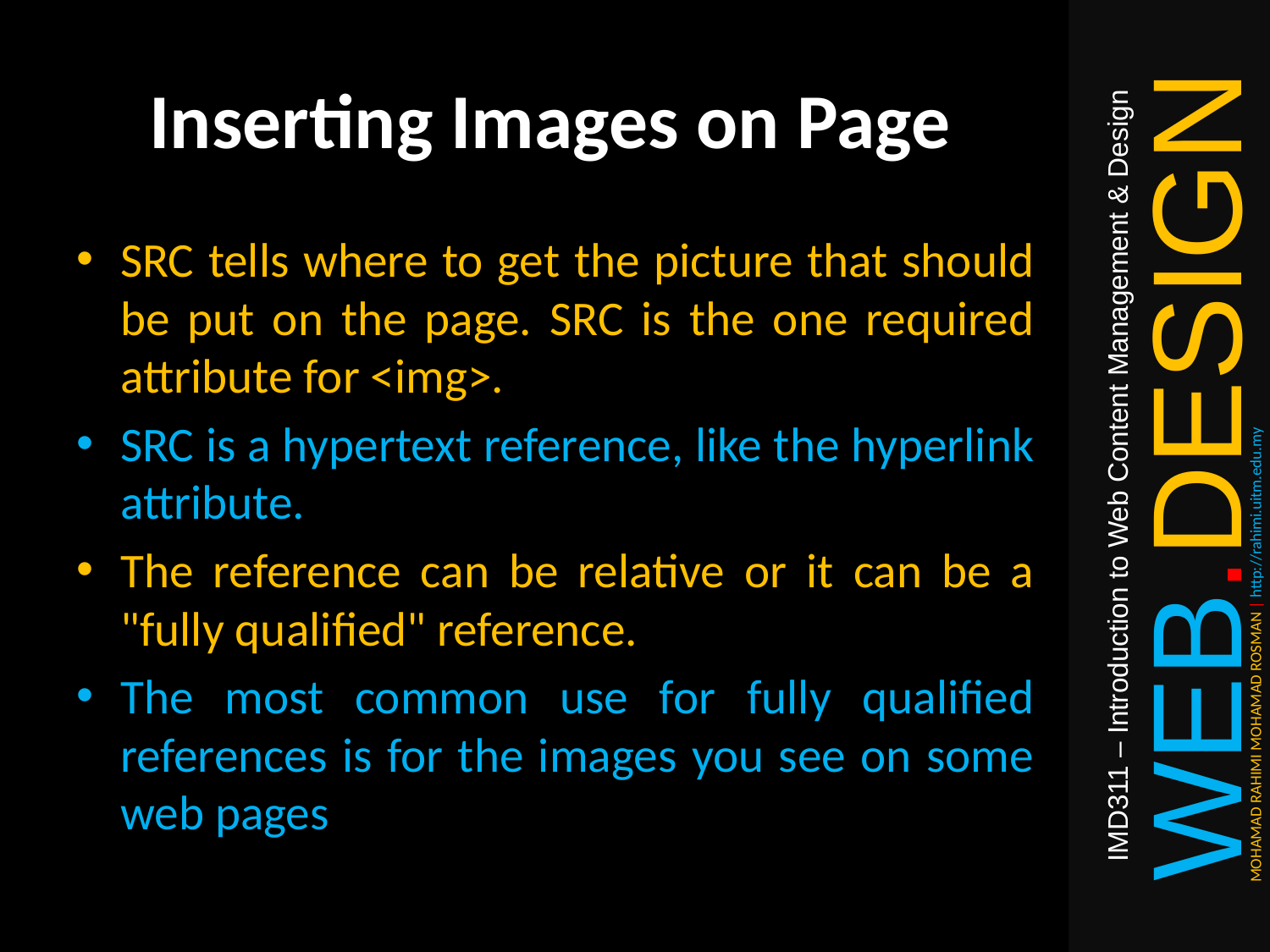

# Inserting Images on Page
SRC tells where to get the picture that should be put on the page. SRC is the one required attribute for <img>.
SRC is a hypertext reference, like the hyperlink attribute.
The reference can be relative or it can be a "fully qualified" reference.
The most common use for fully qualified references is for the images you see on some web pages